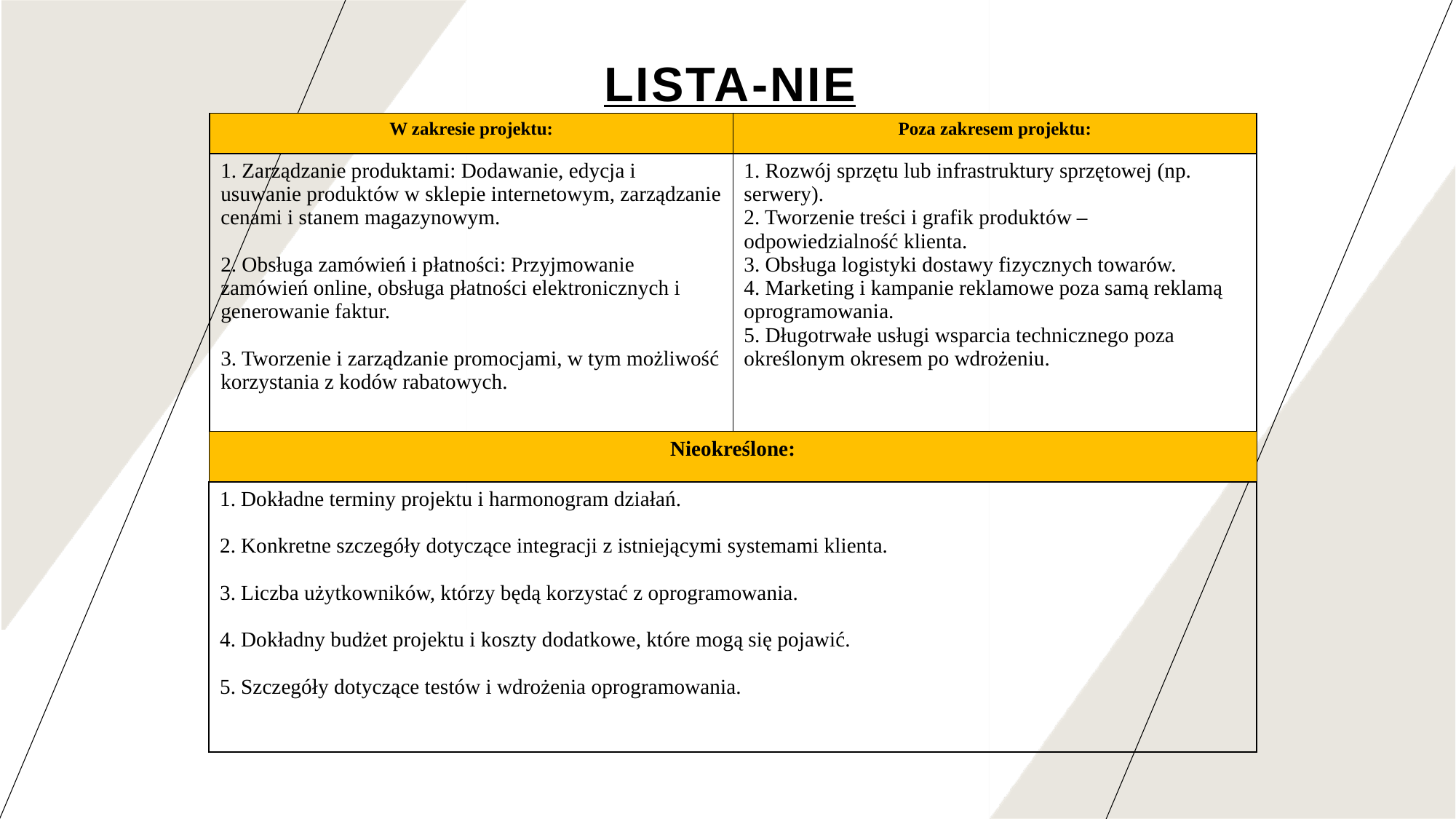

# Lista-NIE
| W zakresie projektu: | Poza zakresem projektu: |
| --- | --- |
| 1. Zarządzanie produktami: Dodawanie, edycja i usuwanie produktów w sklepie internetowym, zarządzanie cenami i stanem magazynowym.  2. Obsługa zamówień i płatności: Przyjmowanie zamówień online, obsługa płatności elektronicznych i generowanie faktur.  3. Tworzenie i zarządzanie promocjami, w tym możliwość korzystania z kodów rabatowych. | 1. Rozwój sprzętu lub infrastruktury sprzętowej (np. serwery).  2. Tworzenie treści i grafik produktów – odpowiedzialność klienta.  3. Obsługa logistyki dostawy fizycznych towarów.  4. Marketing i kampanie reklamowe poza samą reklamą oprogramowania.  5. Długotrwałe usługi wsparcia technicznego poza określonym okresem po wdrożeniu. |

| Nieokreślone: |
| --- |
| 1. Dokładne terminy projektu i harmonogram działań.  2. Konkretne szczegóły dotyczące integracji z istniejącymi systemami klienta.  3. Liczba użytkowników, którzy będą korzystać z oprogramowania.  4. Dokładny budżet projektu i koszty dodatkowe, które mogą się pojawić.  5. Szczegóły dotyczące testów i wdrożenia oprogramowania. |